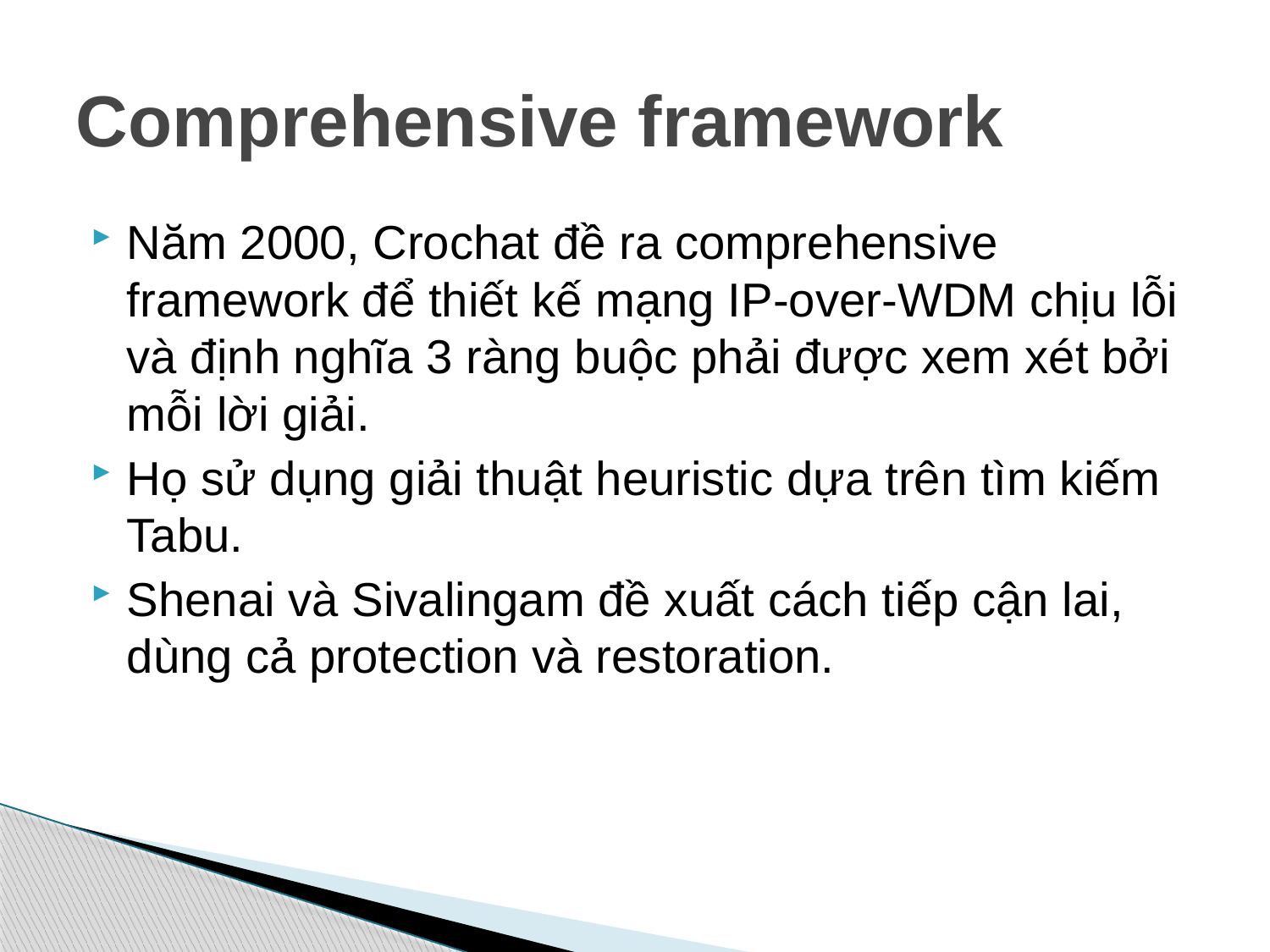

# Comprehensive framework
Năm 2000, Crochat đề ra comprehensive framework để thiết kế mạng IP-over-WDM chịu lỗi và định nghĩa 3 ràng buộc phải được xem xét bởi mỗi lời giải.
Họ sử dụng giải thuật heuristic dựa trên tìm kiếm Tabu.
Shenai và Sivalingam đề xuất cách tiếp cận lai, dùng cả protection và restoration.